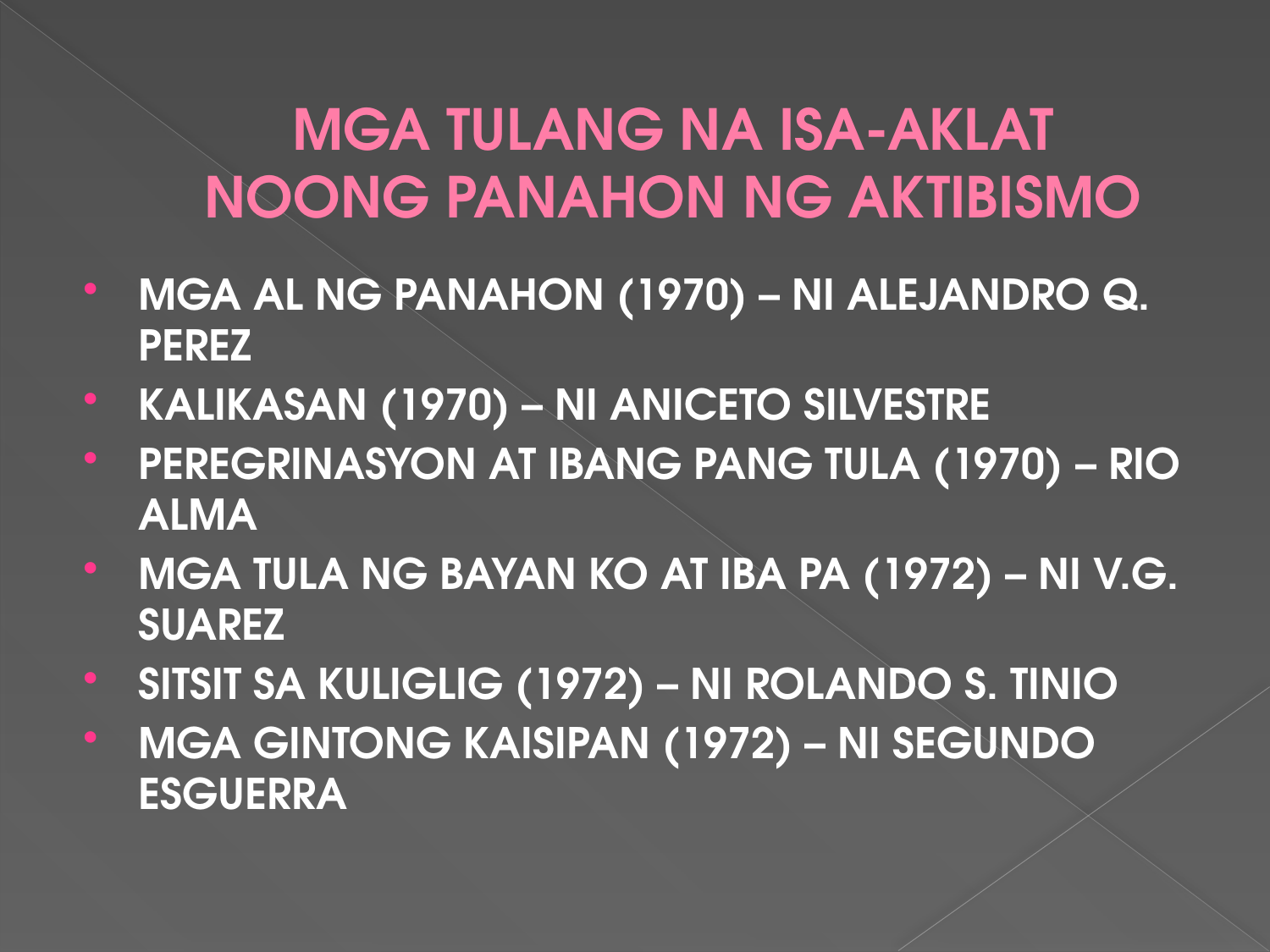

# MGA TULANG NA ISA-AKLAT NOONG PANAHON NG AKTIBISMO
MGA AL NG PANAHON (1970) – NI ALEJANDRO Q. PEREZ
KALIKASAN (1970) – NI ANICETO SILVESTRE
PEREGRINASYON AT IBANG PANG TULA (1970) – RIO ALMA
MGA TULA NG BAYAN KO AT IBA PA (1972) – NI V.G. SUAREZ
SITSIT SA KULIGLIG (1972) – NI ROLANDO S. TINIO
MGA GINTONG KAISIPAN (1972) – NI SEGUNDO ESGUERRA